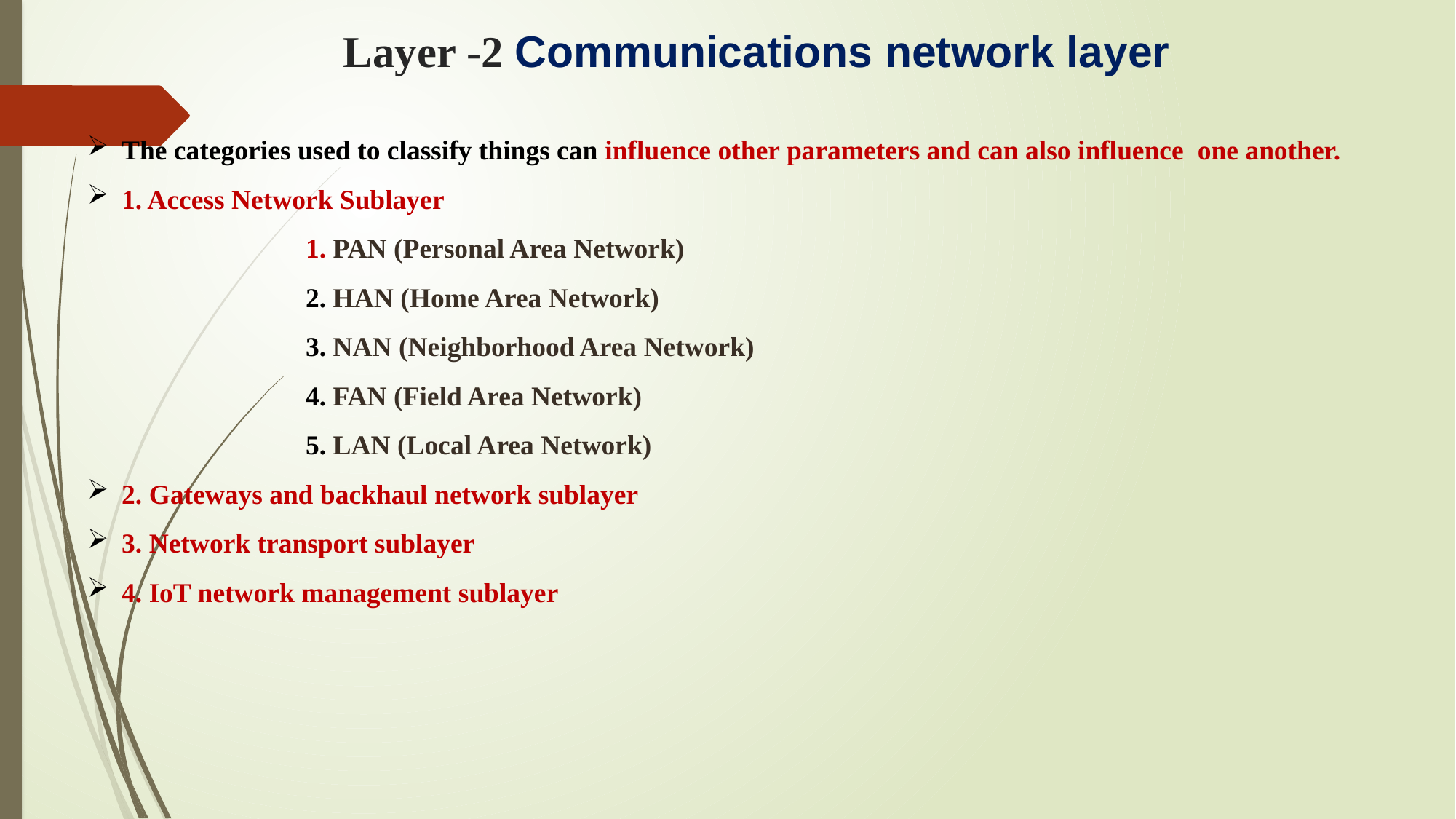

# Layer -2 Communications network layer

The categories used to classify things can influence other parameters and can also influence  one another.
1. Access Network Sublayer
		1. PAN (Personal Area Network)
		2. HAN (Home Area Network)
		3. NAN (Neighborhood Area Network)
		4. FAN (Field Area Network)
		5. LAN (Local Area Network)
2. Gateways and backhaul network sublayer
3. Network transport sublayer
4. IoT network management sublayer